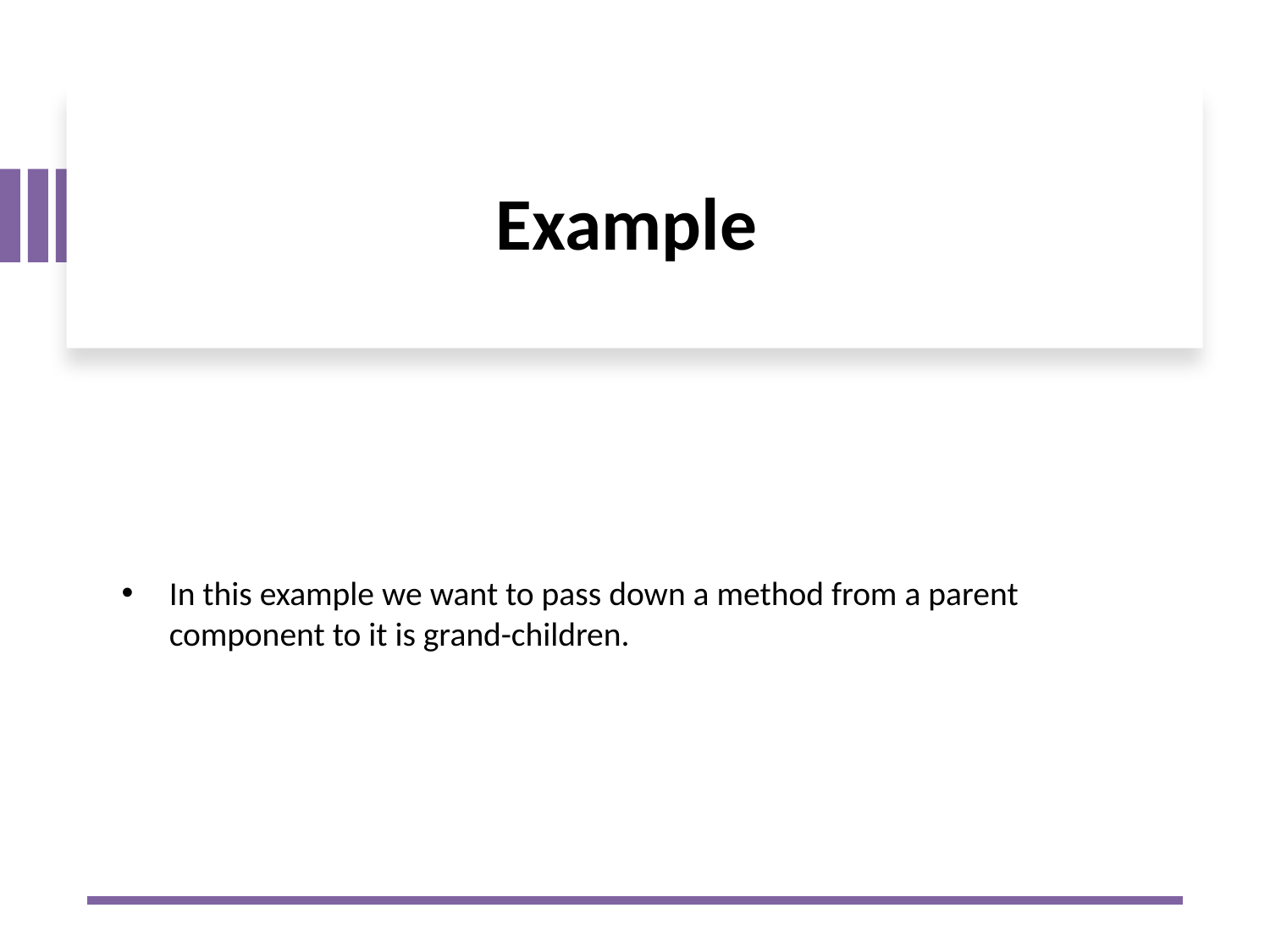

# Example

In this example we want to pass down a method from a parent component to it is grand-children.